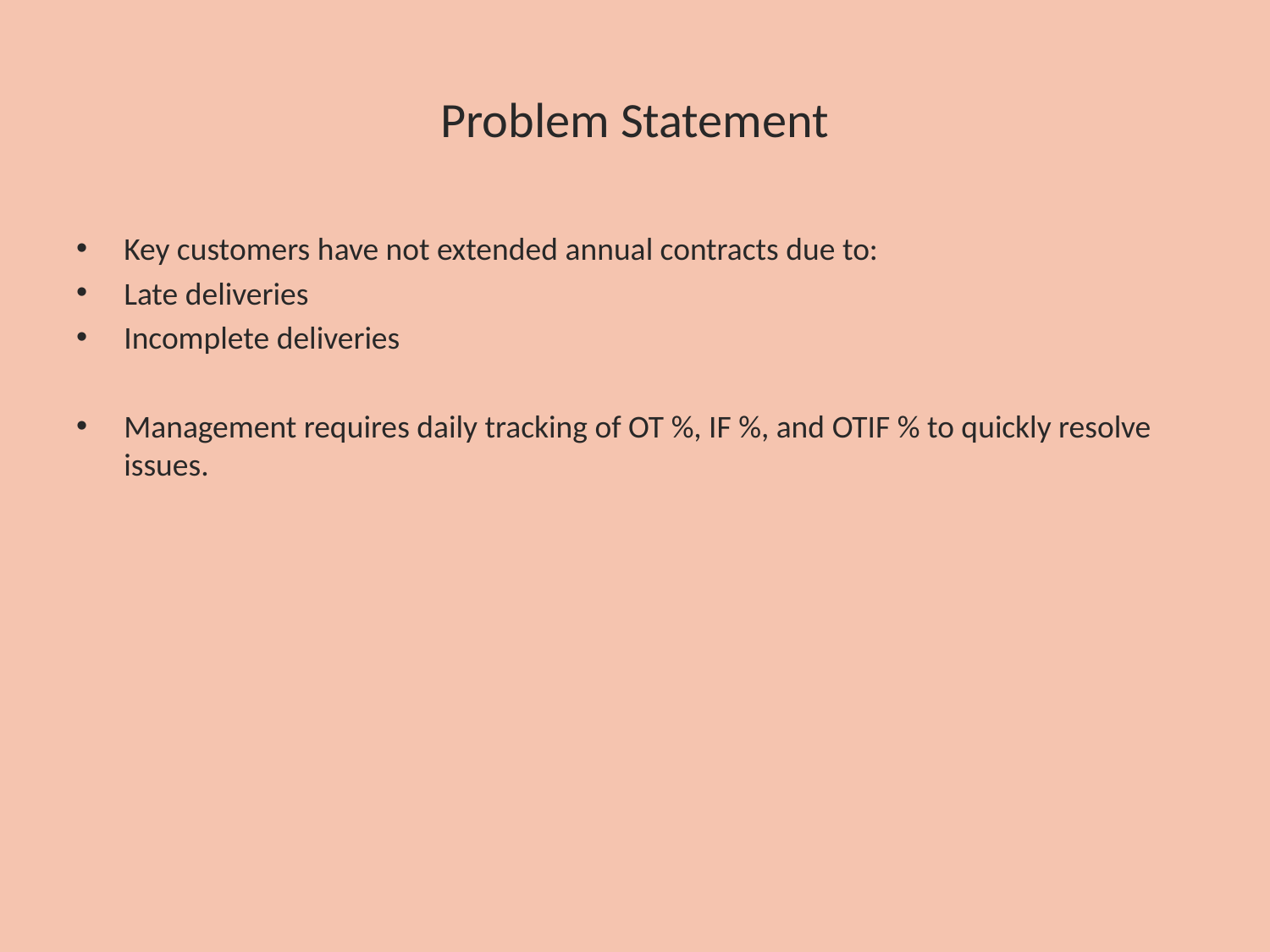

# Problem Statement
Key customers have not extended annual contracts due to:
Late deliveries
Incomplete deliveries

Management requires daily tracking of OT %, IF %, and OTIF % to quickly resolve issues.